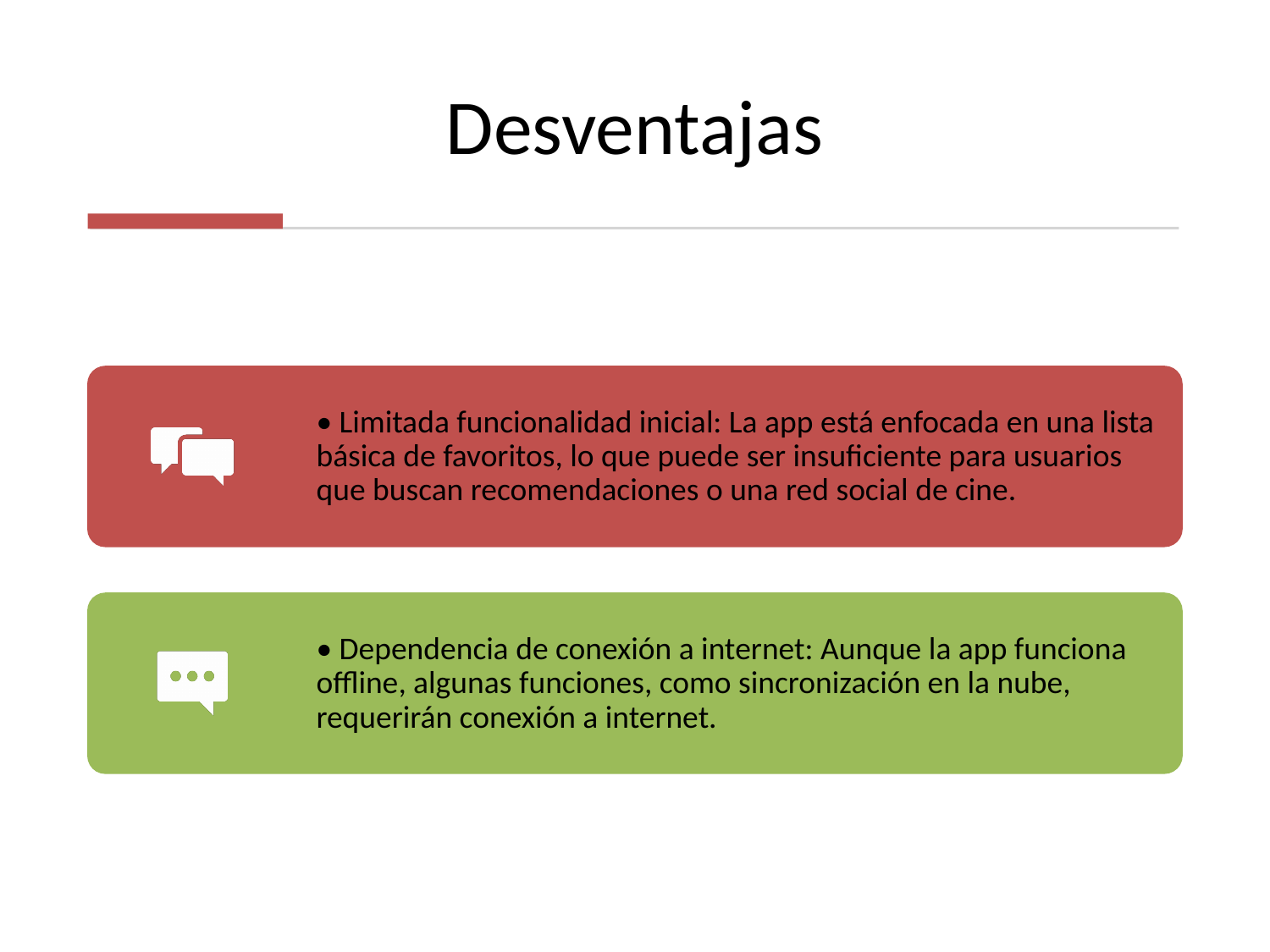

# Desventajas

• Limitada funcionalidad inicial: La app está enfocada en una lista básica de favoritos, lo que puede ser insuficiente para usuarios que buscan recomendaciones o una red social de cine.
• Dependencia de conexión a internet: Aunque la app funciona offline, algunas funciones, como sincronización en la nube, requerirán conexión a internet.